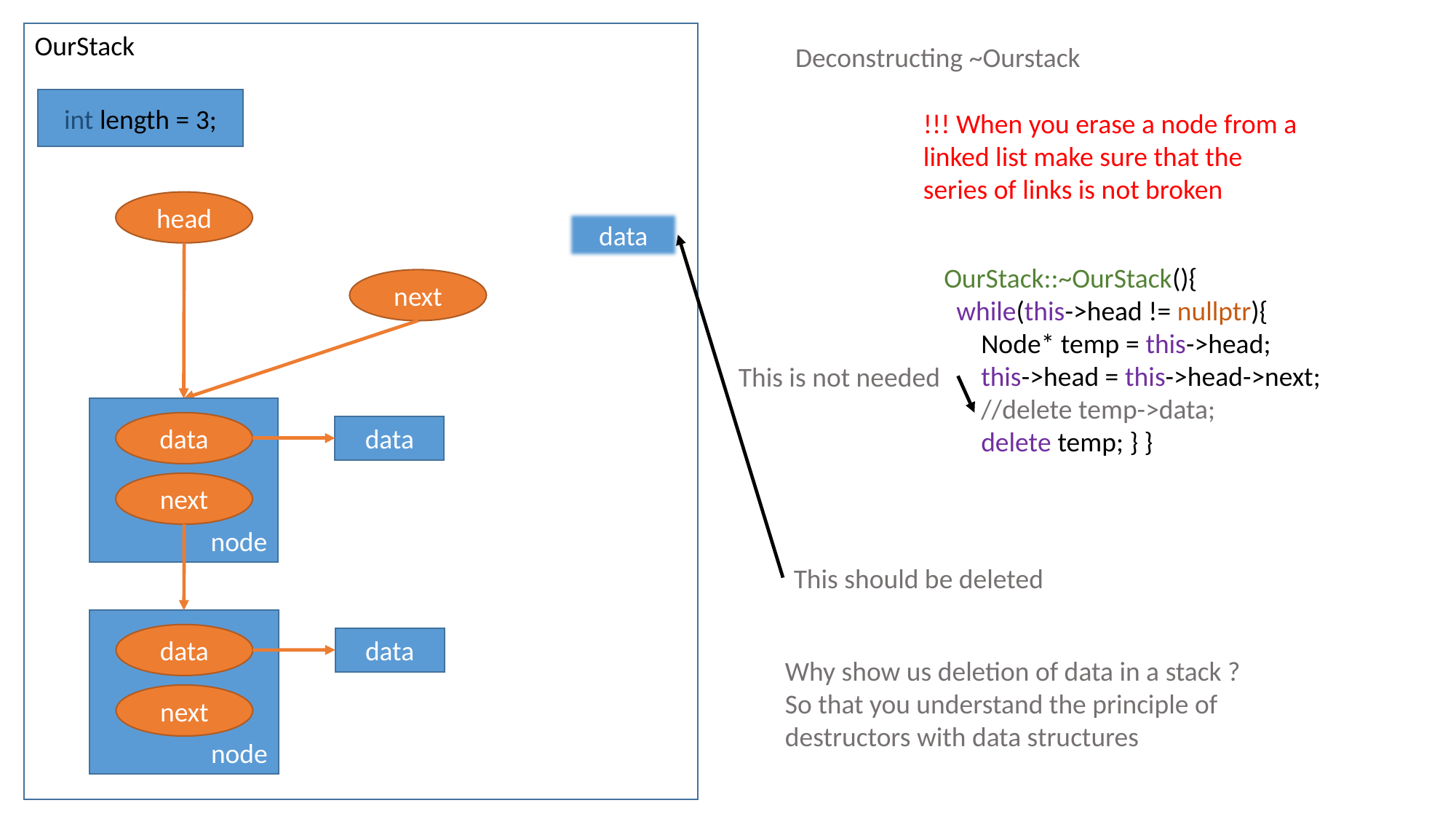

OurStack
Deconstructing ~Ourstack
int length = 3;
!!! When you erase a node from a linked list make sure that the series of links is not broken
head
data
OurStack::~OurStack(){
  while(this->head != nullptr){
      Node* temp = this->head;
      this->head = this->head->next;
      //delete temp->data;
      delete temp; } }
next
This is not needed
node
data
data
next
This should be deleted
node
data
data
Why show us deletion of data in a stack ?
So that you understand the principle of destructors with data structures
next